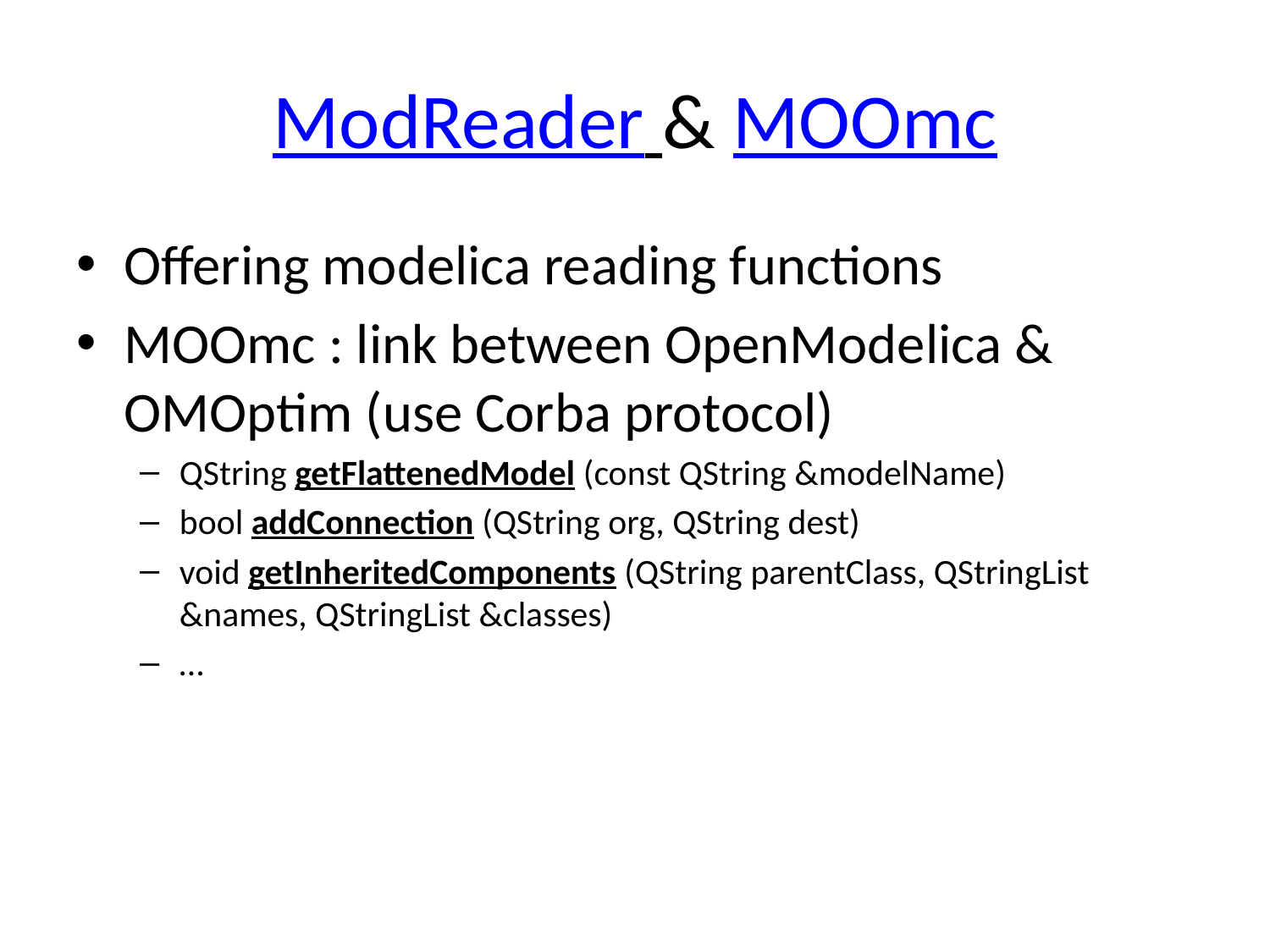

# ModReader & MOOmc
Offering modelica reading functions
MOOmc : link between OpenModelica & OMOptim (use Corba protocol)
QString getFlattenedModel (const QString &modelName)
bool addConnection (QString org, QString dest)
void getInheritedComponents (QString parentClass, QStringList &names, QStringList &classes)
…